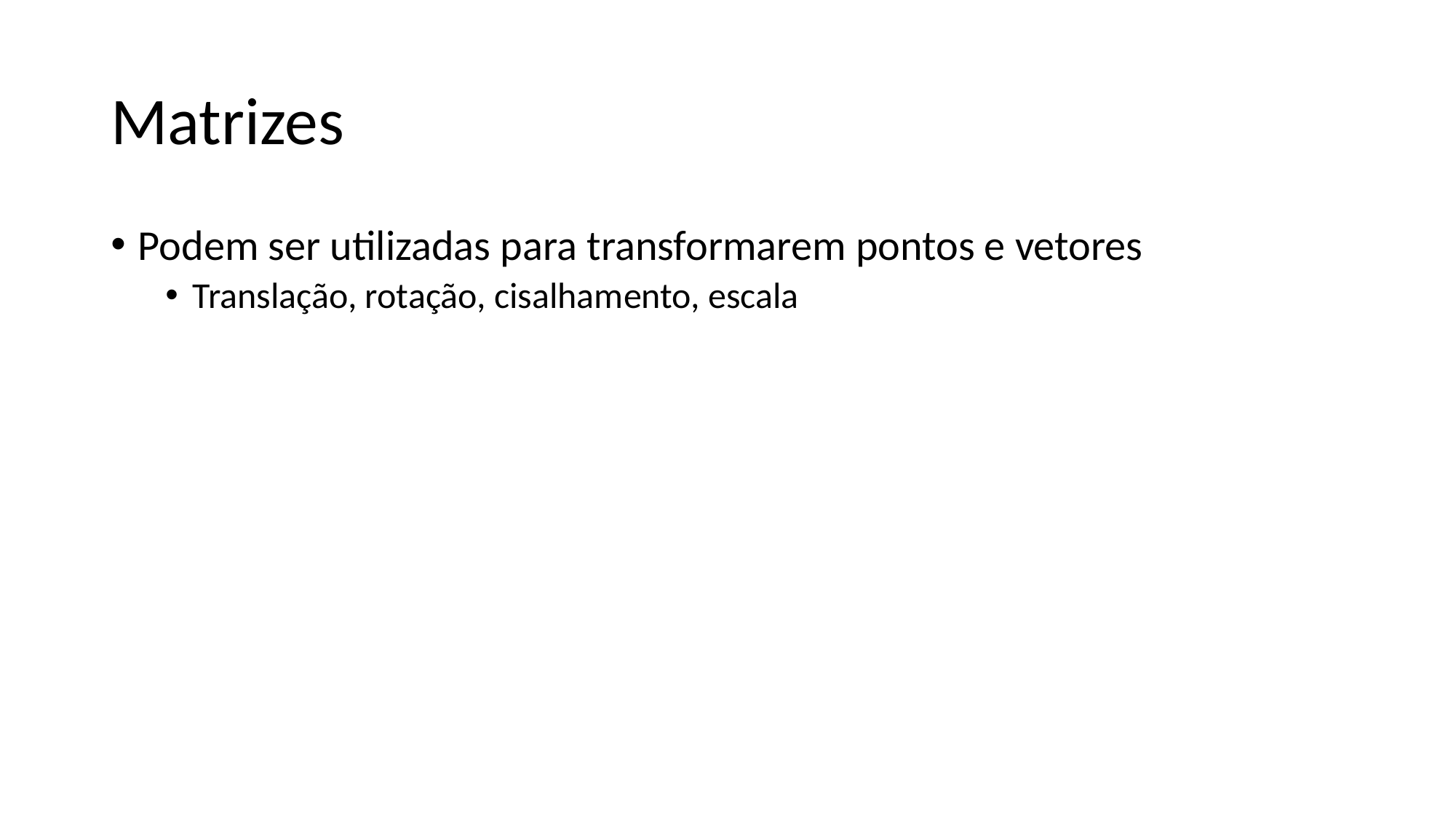

# Matrizes
Podem ser utilizadas para transformarem pontos e vetores
Translação, rotação, cisalhamento, escala